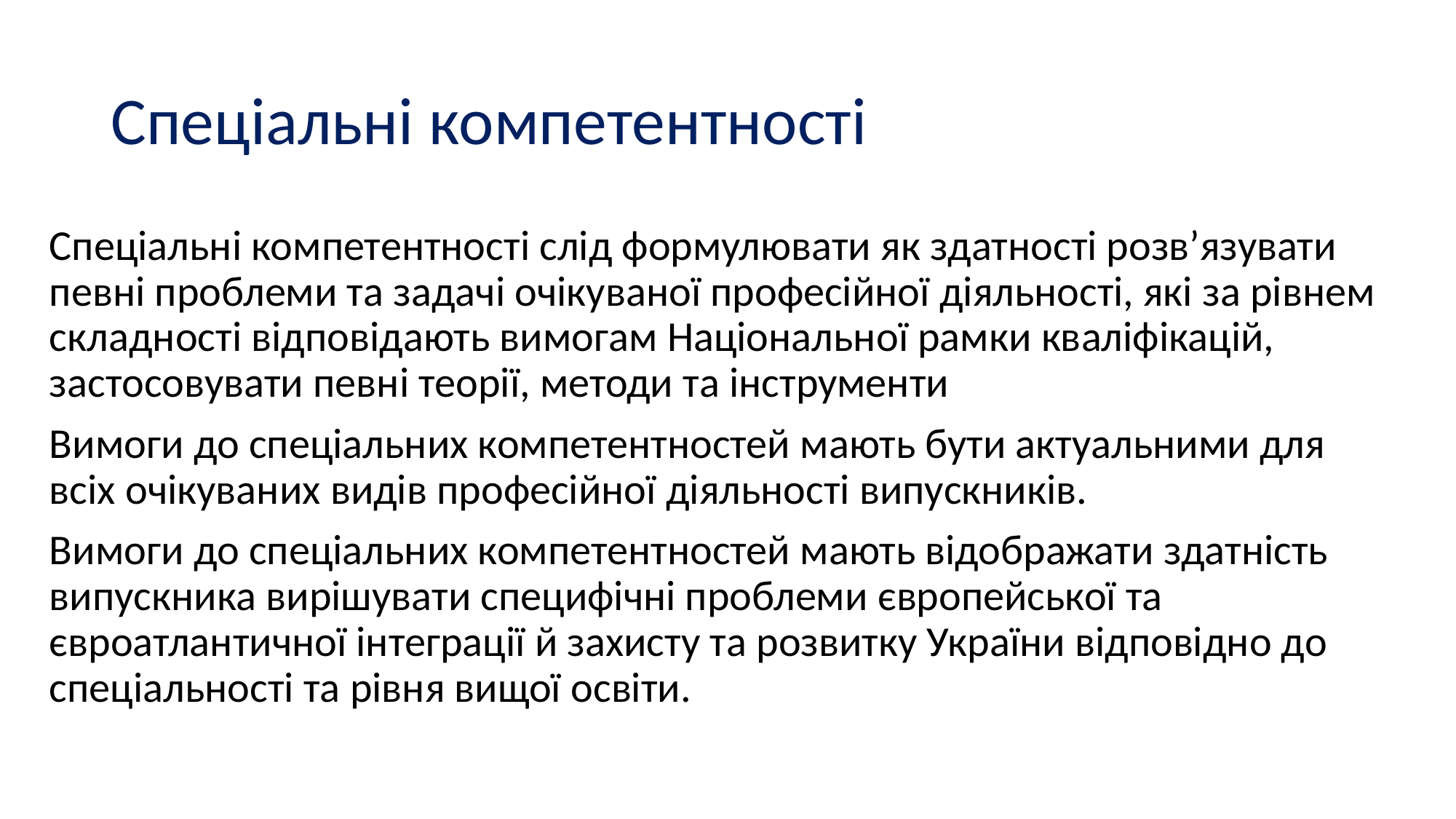

# Спеціальні компетентності
Спеціальні компетентності слід формулювати як здатності розв’язувати певні проблеми та задачі очікуваної професійної діяльності, які за рівнем складності відповідають вимогам Національної рамки кваліфікацій, застосовувати певні теорії, методи та інструменти
Вимоги до спеціальних компетентностей мають бути актуальними для всіх очікуваних видів професійної діяльності випускників.
Вимоги до спеціальних компетентностей мають відображати здатність випускника вирішувати специфічні проблеми європейської та євроатлантичної інтеграції й захисту та розвитку України відповідно до спеціальності та рівня вищої освіти.